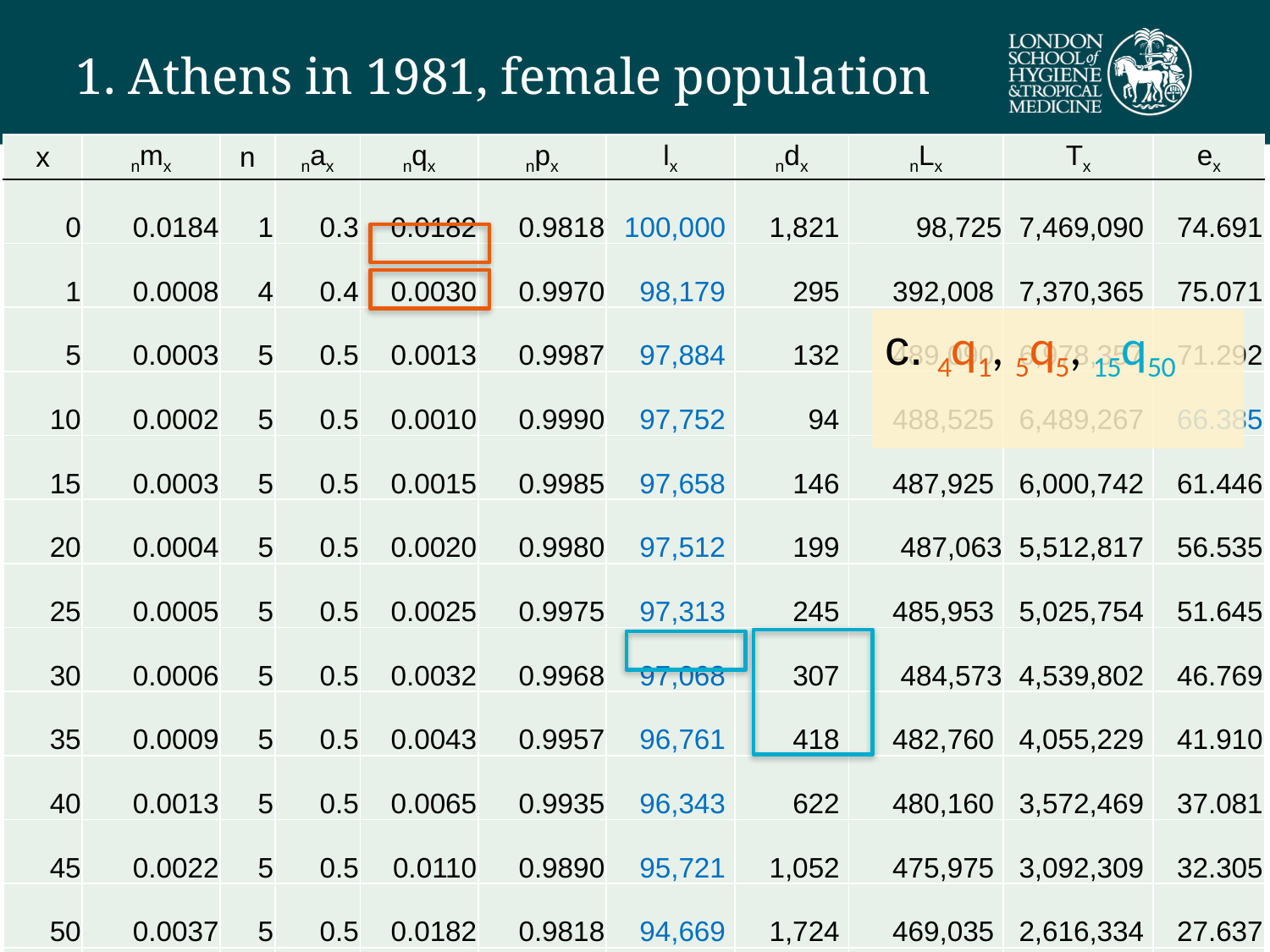

# 1. Athens in 1981, female population
| x | nmx | n | nax | nqx | npx | lx | ndx | nLx | Tx | ex |
| --- | --- | --- | --- | --- | --- | --- | --- | --- | --- | --- |
| 0 | 0.0184 | 1 | 0.3 | 0.0182 | 0.9818 | 100,000 | 1,821 | 98,725 | 7,469,090 | 74.691 |
| 1 | 0.0008 | 4 | 0.4 | 0.0030 | 0.9970 | 98,179 | 295 | 392,008 | 7,370,365 | 75.071 |
| 5 | 0.0003 | 5 | 0.5 | 0.0013 | 0.9987 | 97,884 | 132 | 489,090 | 6,978,357 | 71.292 |
| 10 | 0.0002 | 5 | 0.5 | 0.0010 | 0.9990 | 97,752 | 94 | 488,525 | 6,489,267 | 66.385 |
| 15 | 0.0003 | 5 | 0.5 | 0.0015 | 0.9985 | 97,658 | 146 | 487,925 | 6,000,742 | 61.446 |
| 20 | 0.0004 | 5 | 0.5 | 0.0020 | 0.9980 | 97,512 | 199 | 487,063 | 5,512,817 | 56.535 |
| 25 | 0.0005 | 5 | 0.5 | 0.0025 | 0.9975 | 97,313 | 245 | 485,953 | 5,025,754 | 51.645 |
| 30 | 0.0006 | 5 | 0.5 | 0.0032 | 0.9968 | 97,068 | 307 | 484,573 | 4,539,802 | 46.769 |
| 35 | 0.0009 | 5 | 0.5 | 0.0043 | 0.9957 | 96,761 | 418 | 482,760 | 4,055,229 | 41.910 |
| 40 | 0.0013 | 5 | 0.5 | 0.0065 | 0.9935 | 96,343 | 622 | 480,160 | 3,572,469 | 37.081 |
| 45 | 0.0022 | 5 | 0.5 | 0.0110 | 0.9890 | 95,721 | 1,052 | 475,975 | 3,092,309 | 32.305 |
| 50 | 0.0037 | 5 | 0.5 | 0.0182 | 0.9818 | 94,669 | 1,724 | 469,035 | 2,616,334 | 27.637 |
| 55 | 0.0061 | 5 | 0.5 | 0.0303 | 0.9697 | 92,945 | 2,814 | 457,690 | 2,147,299 | 23.103 |
| 60 | 0.0106 | 5 | 0.5 | 0.0515 | 0.9485 | 90,131 | 4,639 | 439,058 | 1,689,609 | 18.746 |
| 65 | 0.0194 | 5 | 0.5 | 0.0923 | 0.9077 | 85,492 | 7,894 | 407,725 | 1,250,552 | 14.628 |
| 70 | 0.0351 | 5 | 0.5 | 0.1614 | 0.8386 | 77,598 | 12,523 | 356,683 | 842,827 | 10.861 |
| 75 | 0.0629 | 5 | 0.5 | 0.2716 | 0.7284 | 65,075 | 17,673 | 281,193 | 486,144 | 7.471 |
| 80 | 0.1049 | 5 | 0.5 | 0.4156 | 0.5844 | 47,402 | 19,701 | 187,758 | 204,952 | 4.324 |
| 85+ | 1.6111 |  |  | 1.0000 | 0.0000 | 27,701 | 27,701 | 17,194 | 17,194 | 0.621 |

c. 4q1, 5q5, 15q50